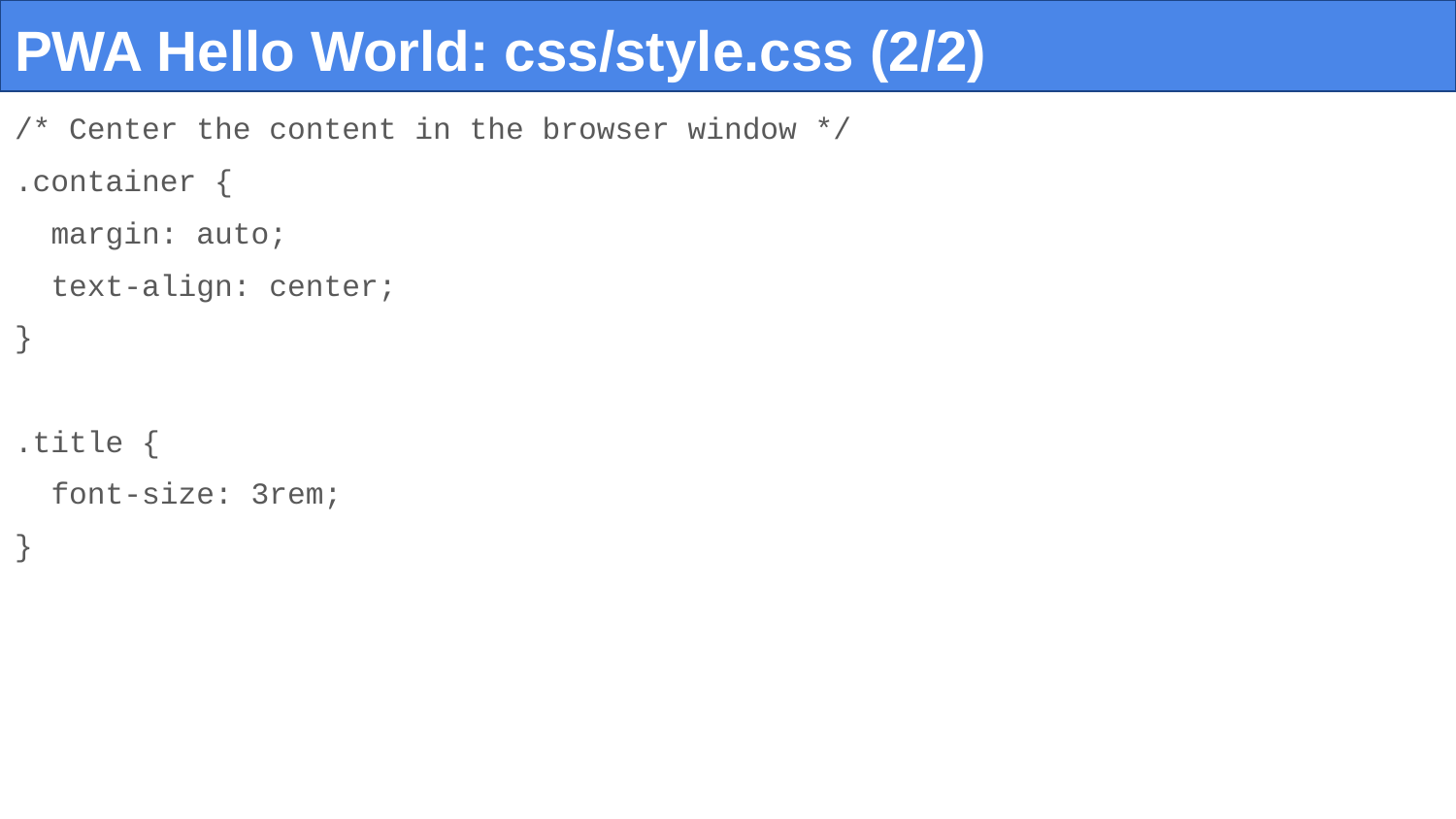

# PWA Hello World: css/style.css (2/2)
/* Center the content in the browser window */
.container {
  margin: auto;
  text-align: center;
}

.title {
  font-size: 3rem;
}